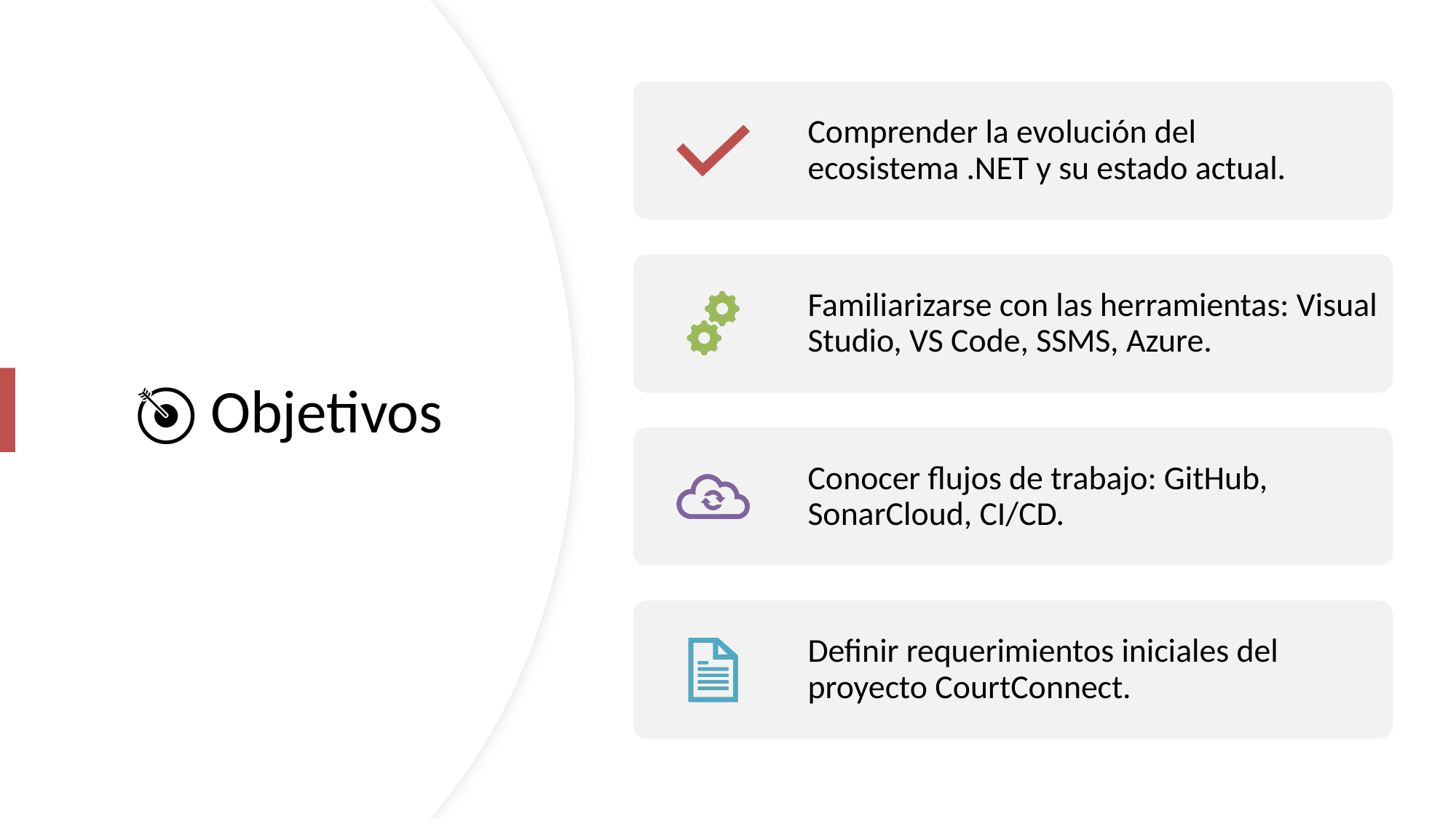

Comprender la evolución del ecosistema .NET y su estado actual.
Familiarizarse con las herramientas: Visual Studio, VS Code, SSMS, Azure.
Conocer flujos de trabajo: GitHub, SonarCloud, CI/CD.
Definir requerimientos iniciales del proyecto CourtConnect.
# 🎯 Objetivos